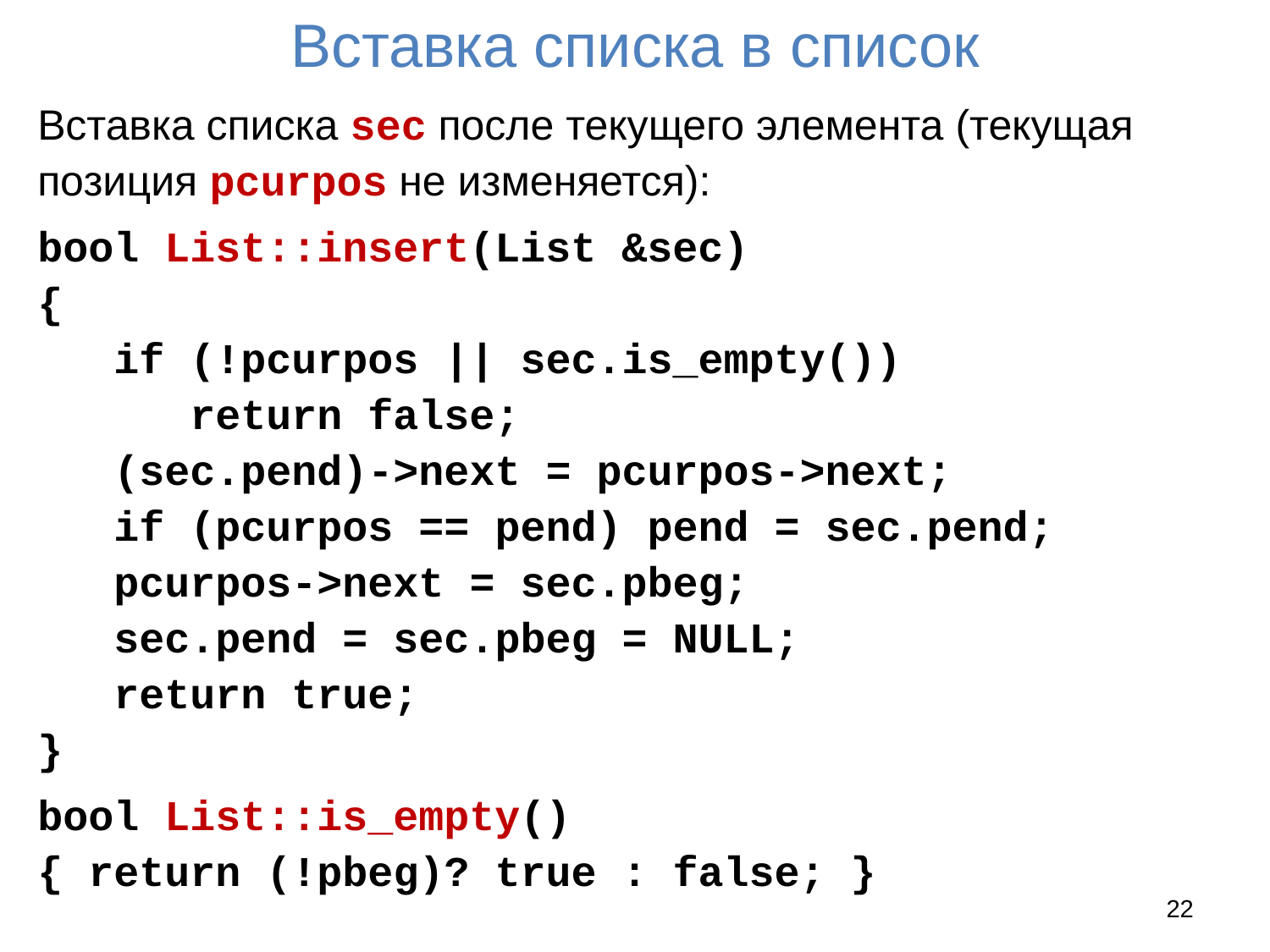

# Вставка списка в список
Вставка списка sec после текущего элемента (текущая позиция pcurpos не изменяется):
bool List::insert(List &sec)
{
   if (!pcurpos || sec.is_empty())
      return false;
   (sec.pend)->next = pcurpos->next;
   if (pcurpos == pend) pend = sec.pend;
   pcurpos->next = sec.pbeg;
   sec.pend = sec.pbeg = NULL;
   return true;
}
bool List::is_empty()
{ return (!pbeg)? true : false; }

22